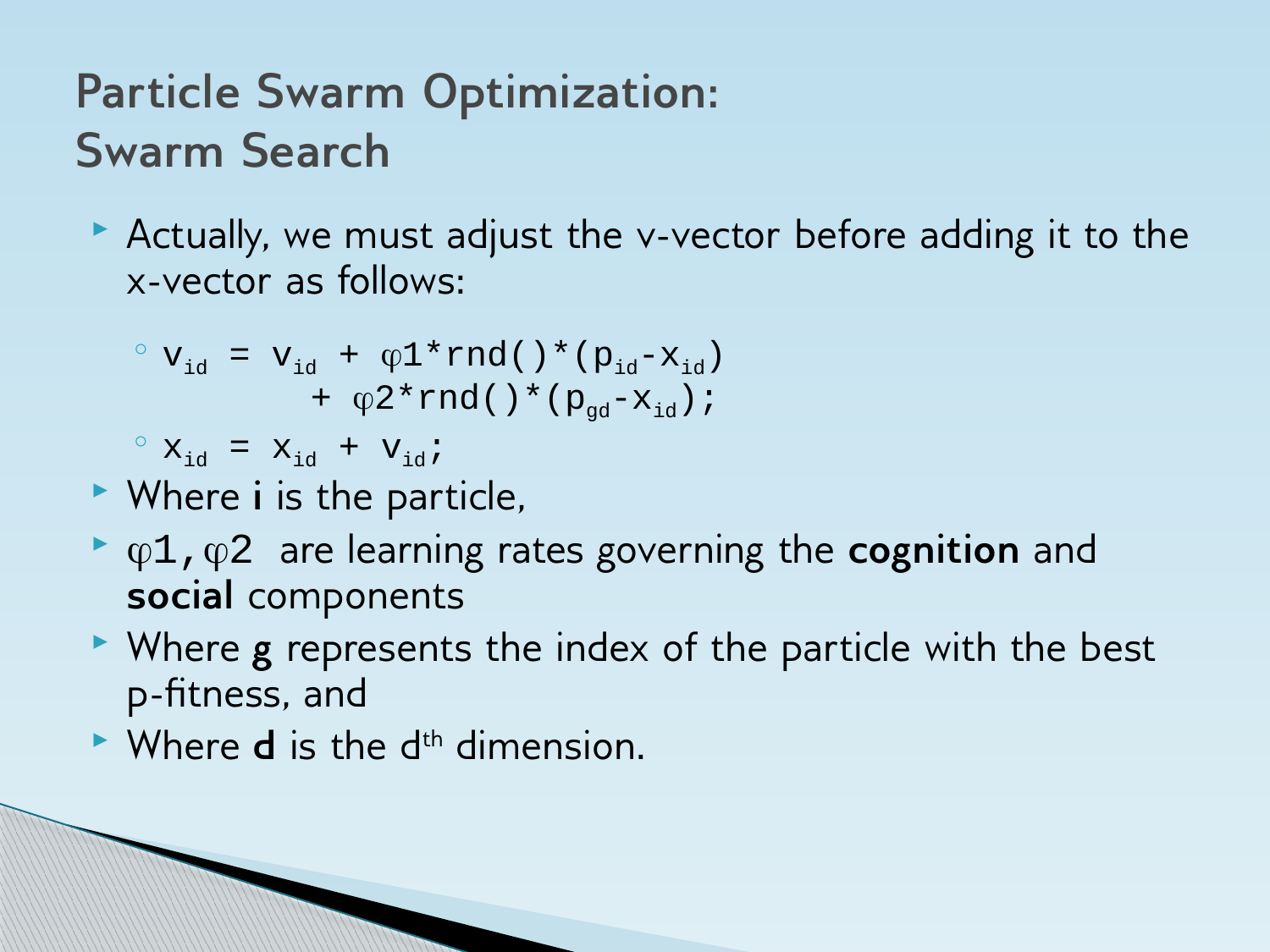

# Particle Swarm Optimization: Swarm Search
Actually, we must adjust the v-vector before adding it to the x-vector as follows:

vid = vid + ϕ1*rnd()*(pid-xid)	            	        + ϕ2*rnd()*(pgd-xid);
xid = xid + vid;
Where i is the particle,
ϕ1,ϕ2 are learning rates governing the cognition and social components
Where g represents the index of the particle with the best p-fitness, and
Where d is the dth dimension.